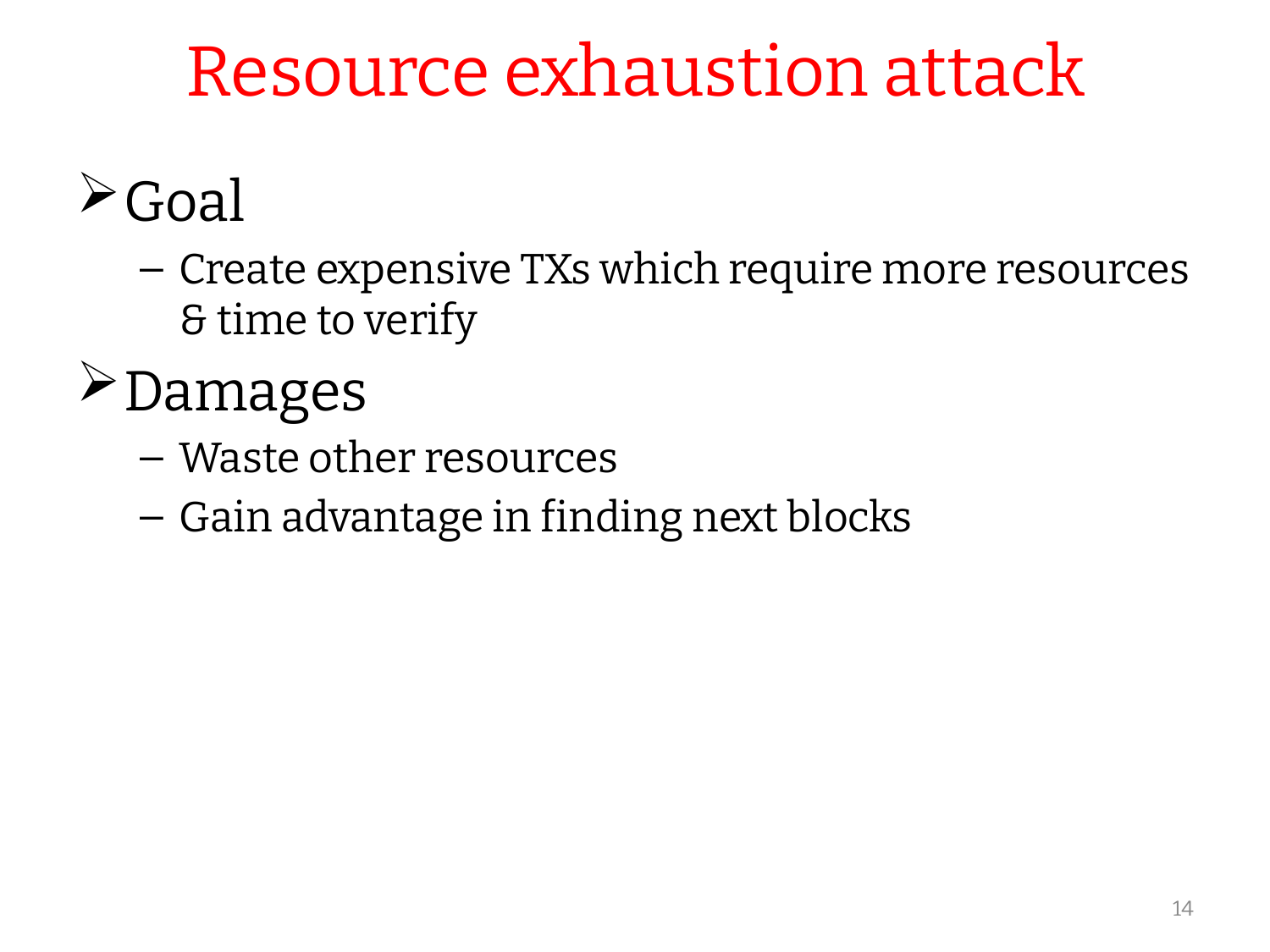

# Resource exhaustion attack
Goal
Create expensive TXs which require more resources & time to verify
Damages
Waste other resources
Gain advantage in finding next blocks

14